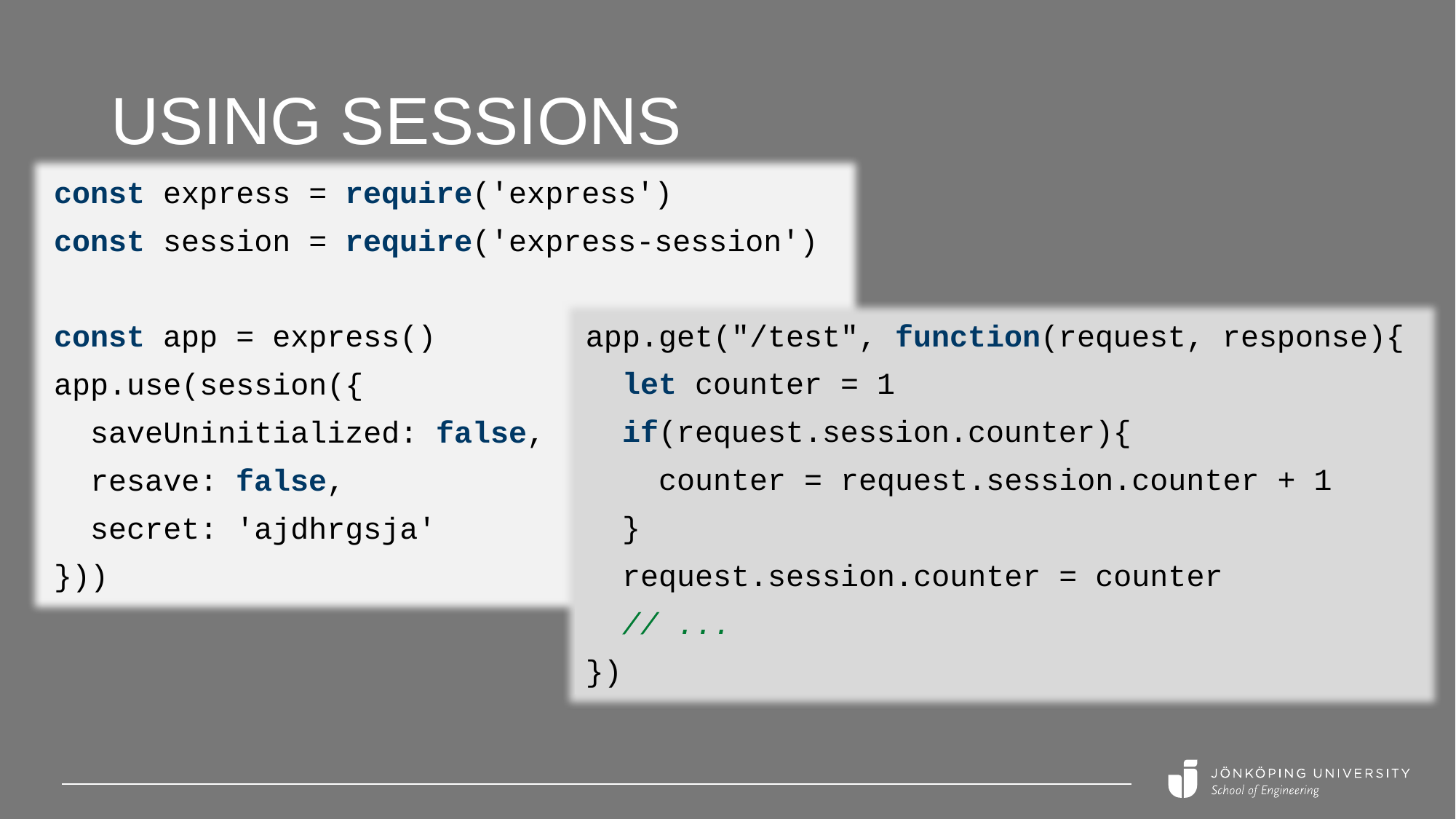

# Using sessions
const express = require('express')
const session = require('express-session')

const app = express()
app.use(session({
  saveUninitialized: false,
  resave: false,
  secret: 'ajdhrgsja'
}))
app.get("/test", function(request, response){
  let counter = 1
  if(request.session.counter){
    counter = request.session.counter + 1
  }
  request.session.counter = counter
  // ...
})